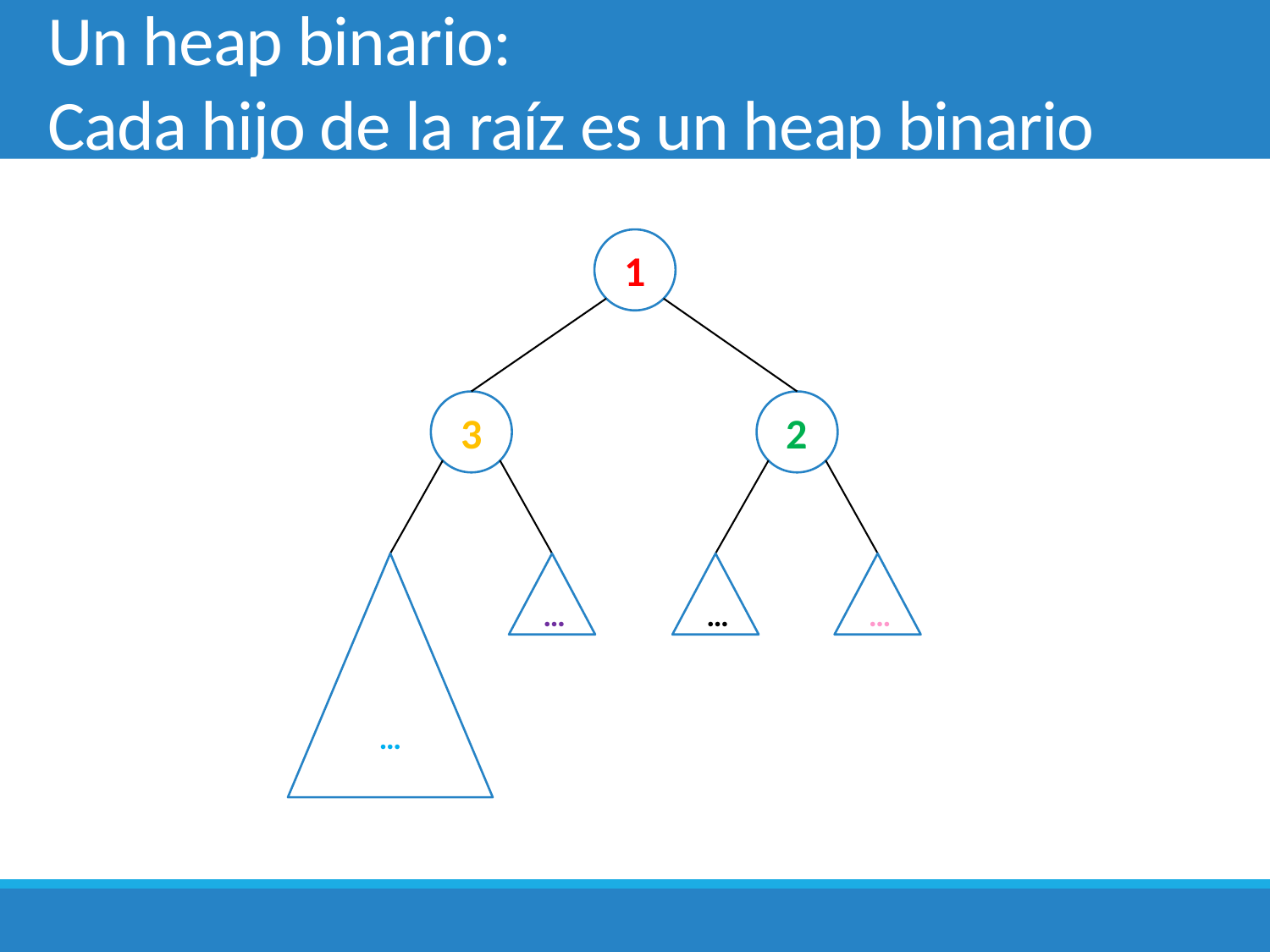

# Un heap binario: Cada hijo de la raíz es un heap binario
1
3
2
…
…
…
…